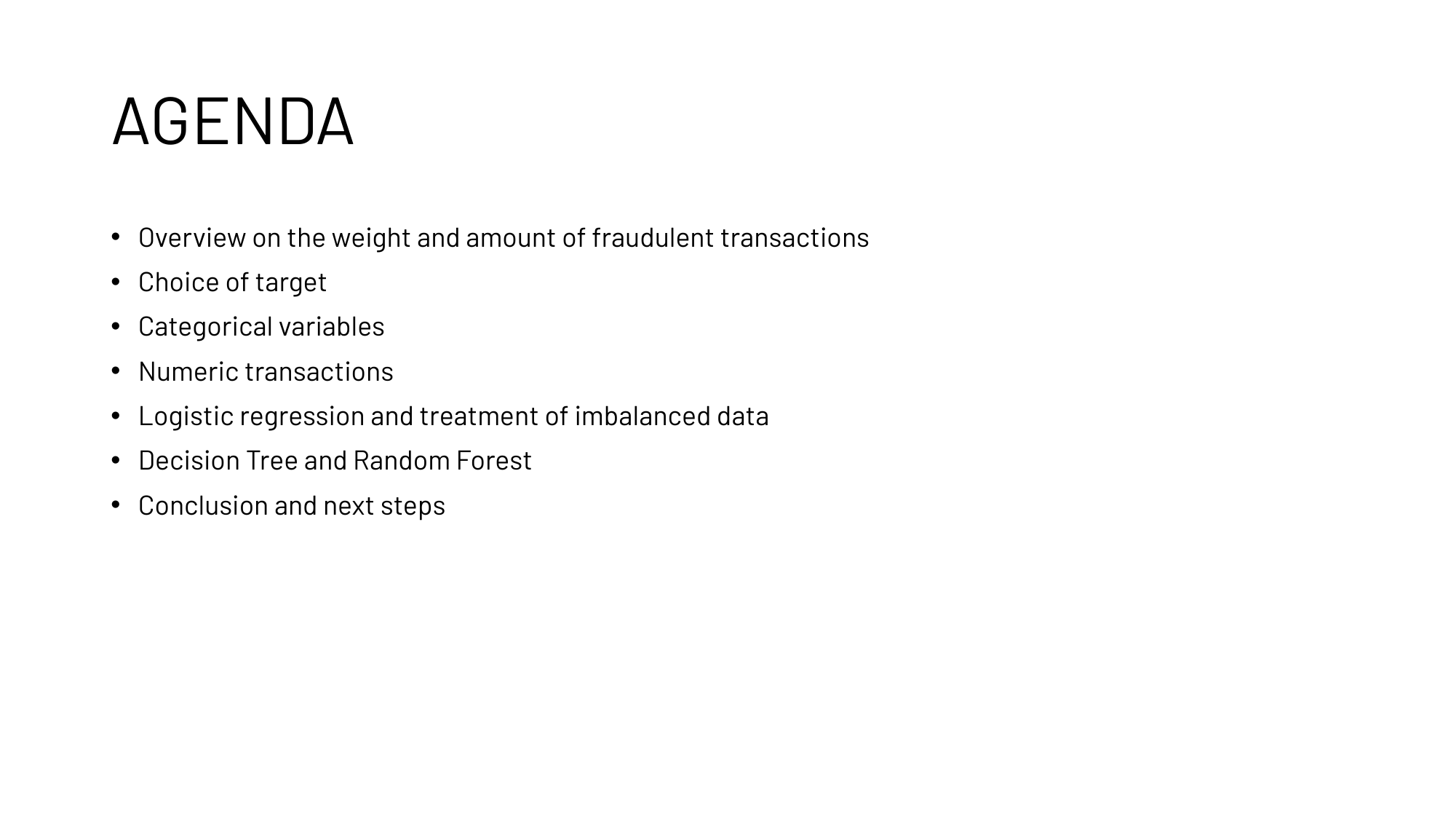

# AGENDA
Overview on the weight and amount of fraudulent transactions
Choice of target
Categorical variables
Numeric transactions
Logistic regression and treatment of imbalanced data
Decision Tree and Random Forest
Conclusion and next steps